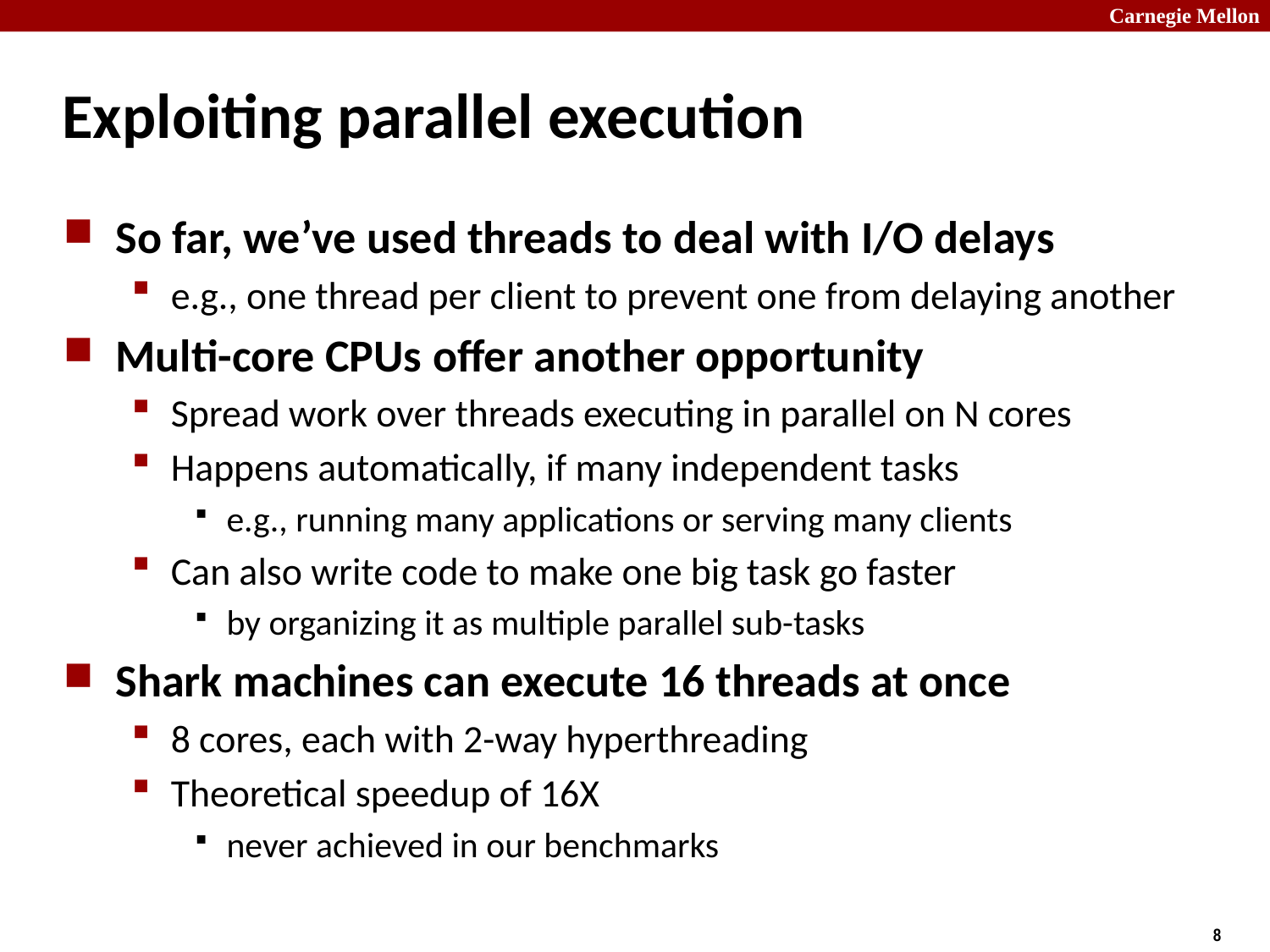

# Exploiting parallel execution
So far, we’ve used threads to deal with I/O delays
e.g., one thread per client to prevent one from delaying another
Multi-core CPUs offer another opportunity
Spread work over threads executing in parallel on N cores
Happens automatically, if many independent tasks
e.g., running many applications or serving many clients
Can also write code to make one big task go faster
by organizing it as multiple parallel sub-tasks
Shark machines can execute 16 threads at once
8 cores, each with 2-way hyperthreading
Theoretical speedup of 16X
never achieved in our benchmarks